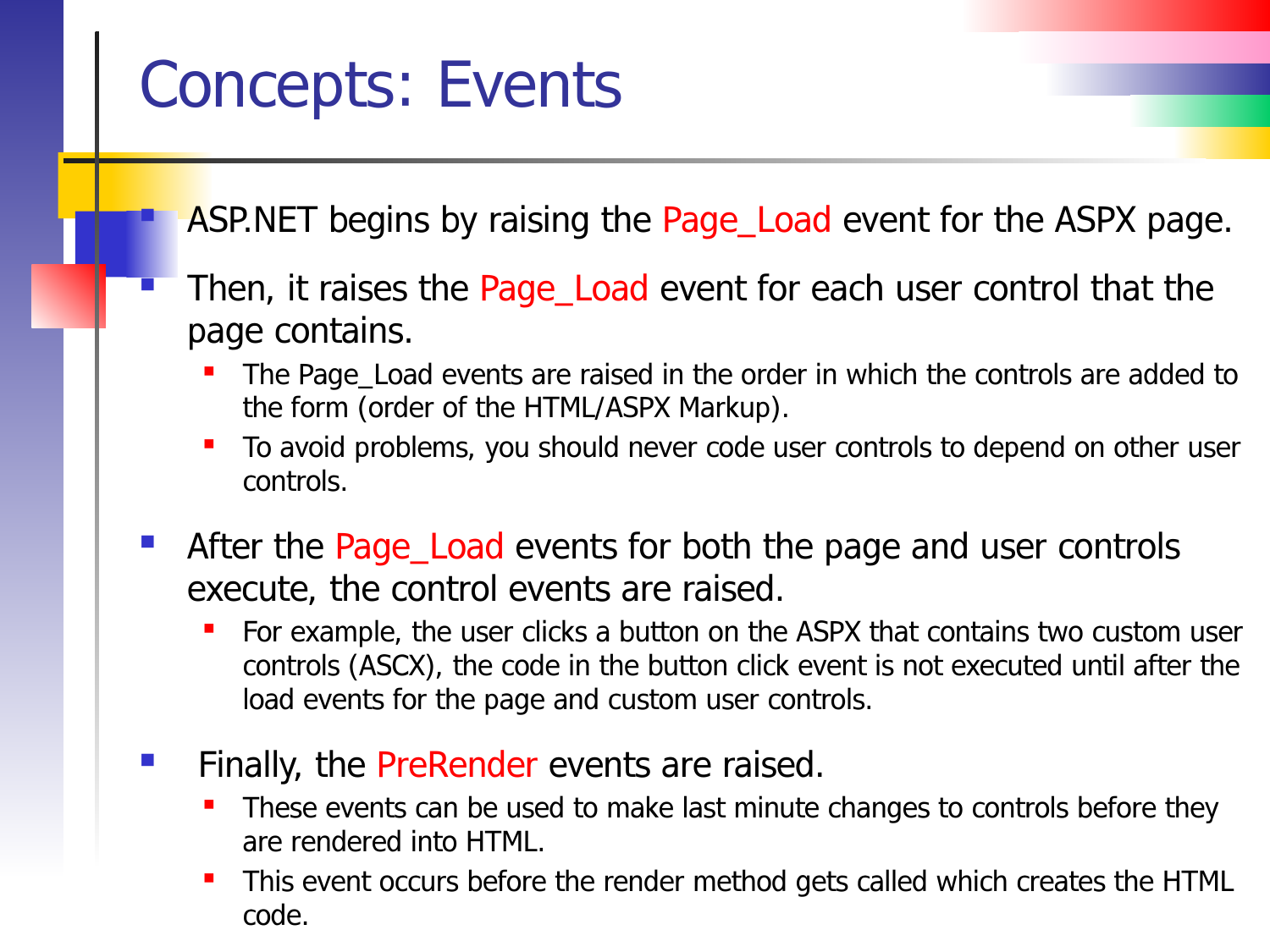

# Concepts: Events
ASP.NET begins by raising the Page_Load event for the ASPX page.

Then, it raises the Page_Load event for each user control that the page contains.
The Page_Load events are raised in the order in which the controls are added to the form (order of the HTML/ASPX Markup).
To avoid problems, you should never code user controls to depend on other user controls.

After the Page_Load events for both the page and user controls execute, the control events are raised.
For example, the user clicks a button on the ASPX that contains two custom user controls (ASCX), the code in the button click event is not executed until after the load events for the page and custom user controls.

 Finally, the PreRender events are raised.
These events can be used to make last minute changes to controls before they are rendered into HTML.
This event occurs before the render method gets called which creates the HTML code.